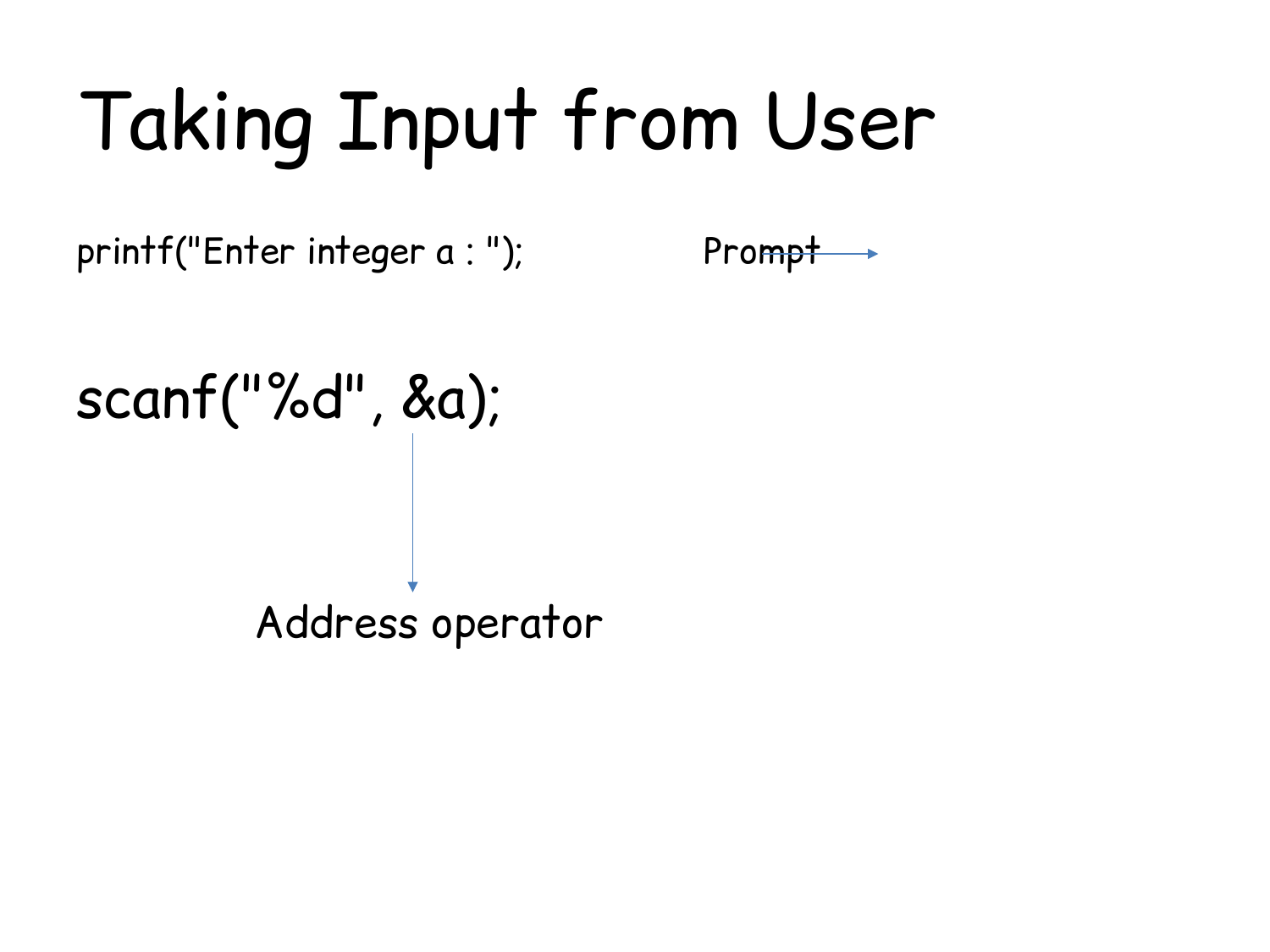

# Taking Input from User
printf("Enter integer a : ");                 Prompt

scanf("%d", &a);

              Address operator